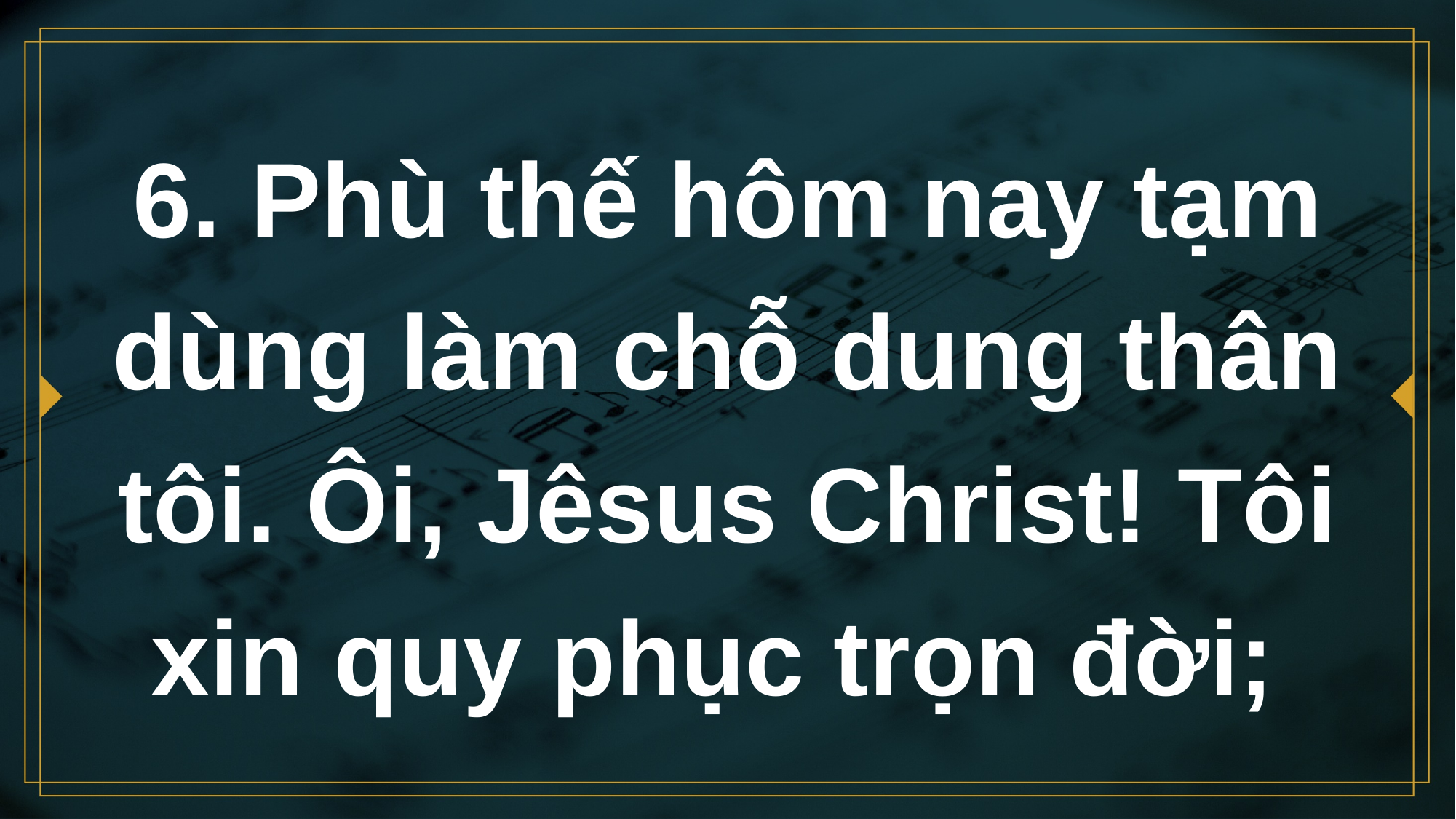

# 6. Phù thế hôm nay tạm dùng làm chỗ dung thân tôi. Ôi, Jêsus Christ! Tôi xin quy phục trọn đời;